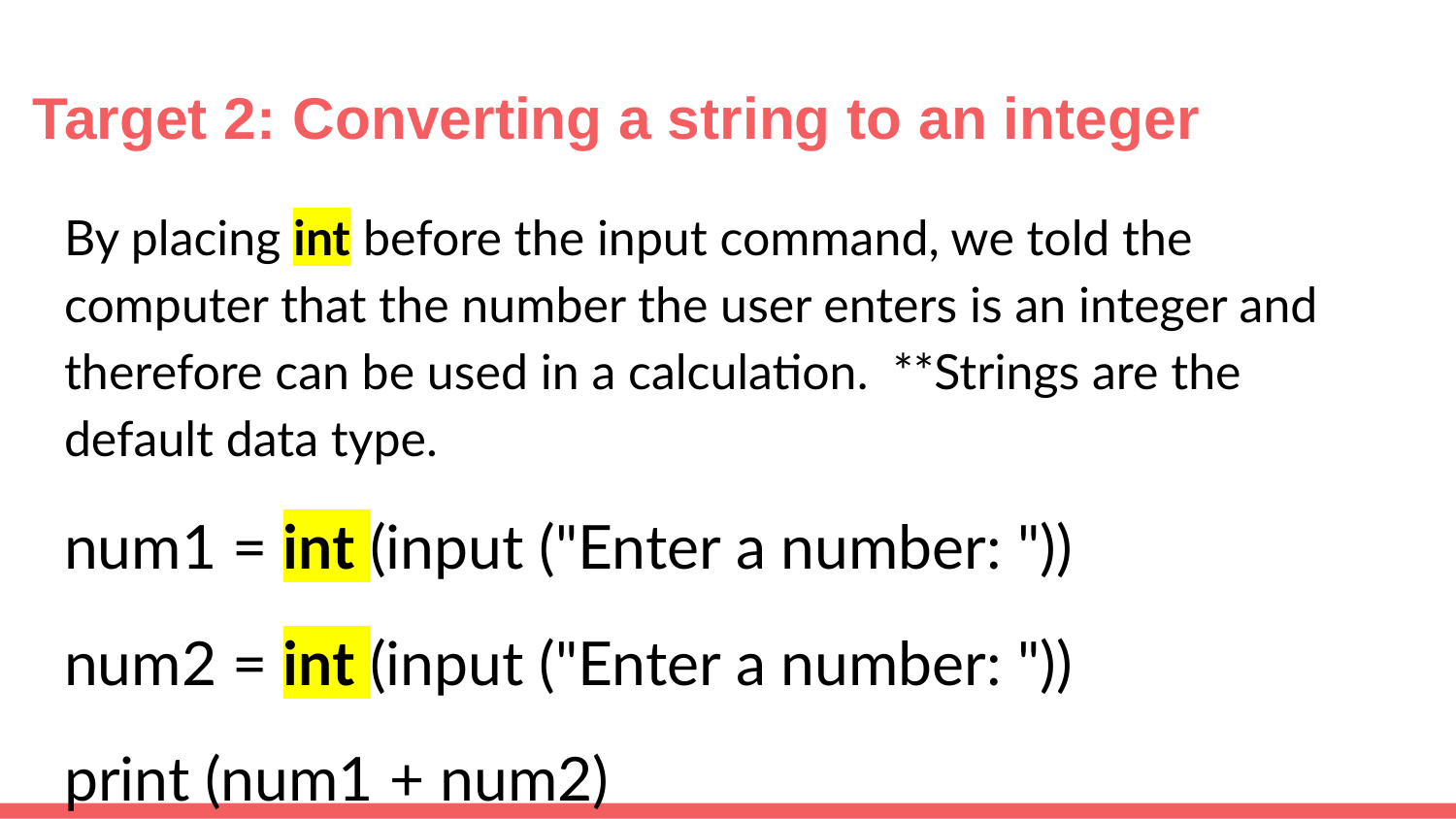

# Target 2: Converting a string to an integer
By placing int before the input command, we told the computer that the number the user enters is an integer and therefore can be used in a calculation.  **Strings are the default data type.
num1 = int (input ("Enter a number: "))
num2 = int (input ("Enter a number: "))
print (num1 + num2)